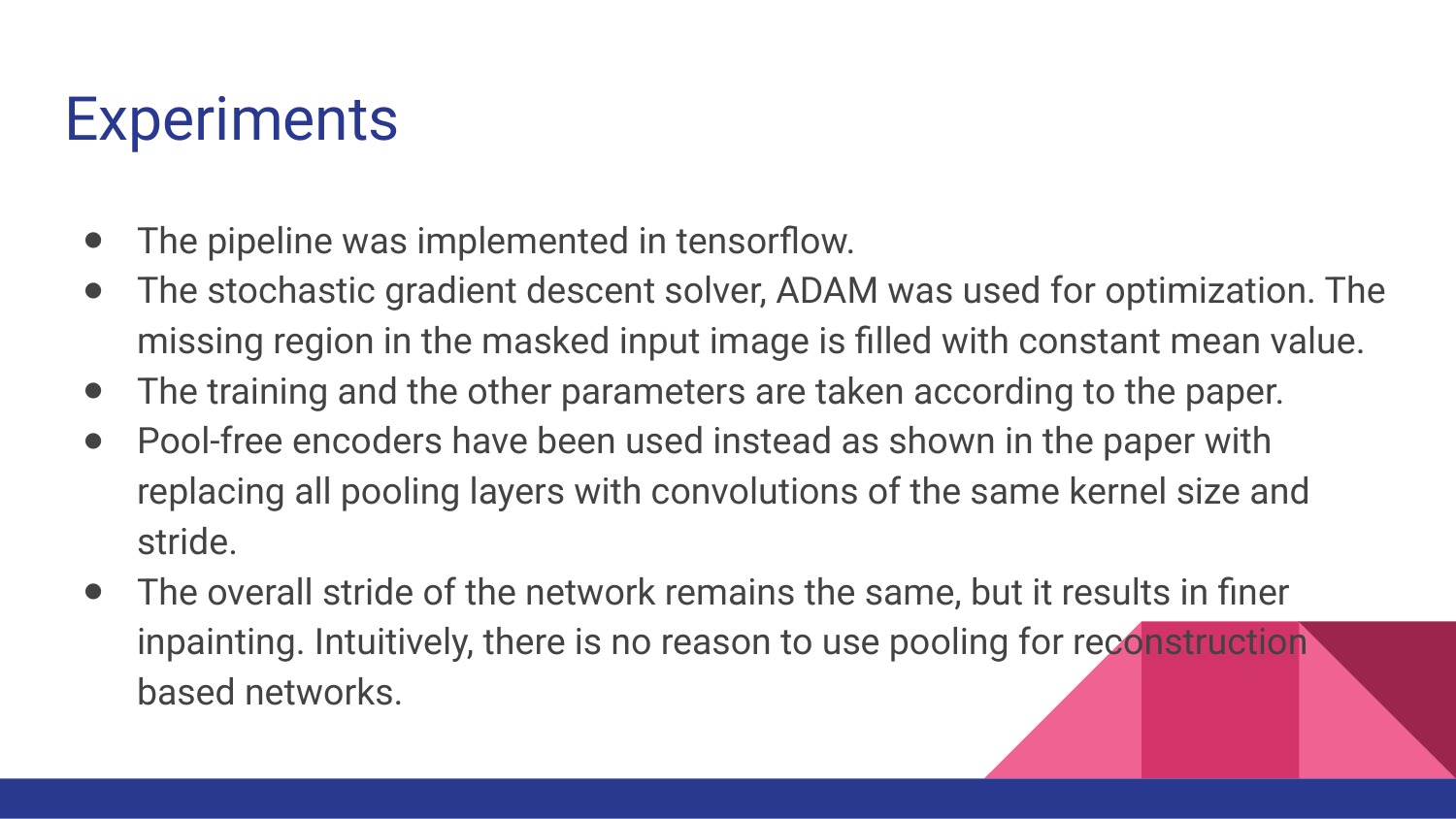

# Experiments
The pipeline was implemented in tensorflow.
The stochastic gradient descent solver, ADAM was used for optimization. The missing region in the masked input image is filled with constant mean value.
The training and the other parameters are taken according to the paper.
Pool-free encoders have been used instead as shown in the paper with replacing all pooling layers with convolutions of the same kernel size and stride.
The overall stride of the network remains the same, but it results in finer inpainting. Intuitively, there is no reason to use pooling for reconstruction based networks.